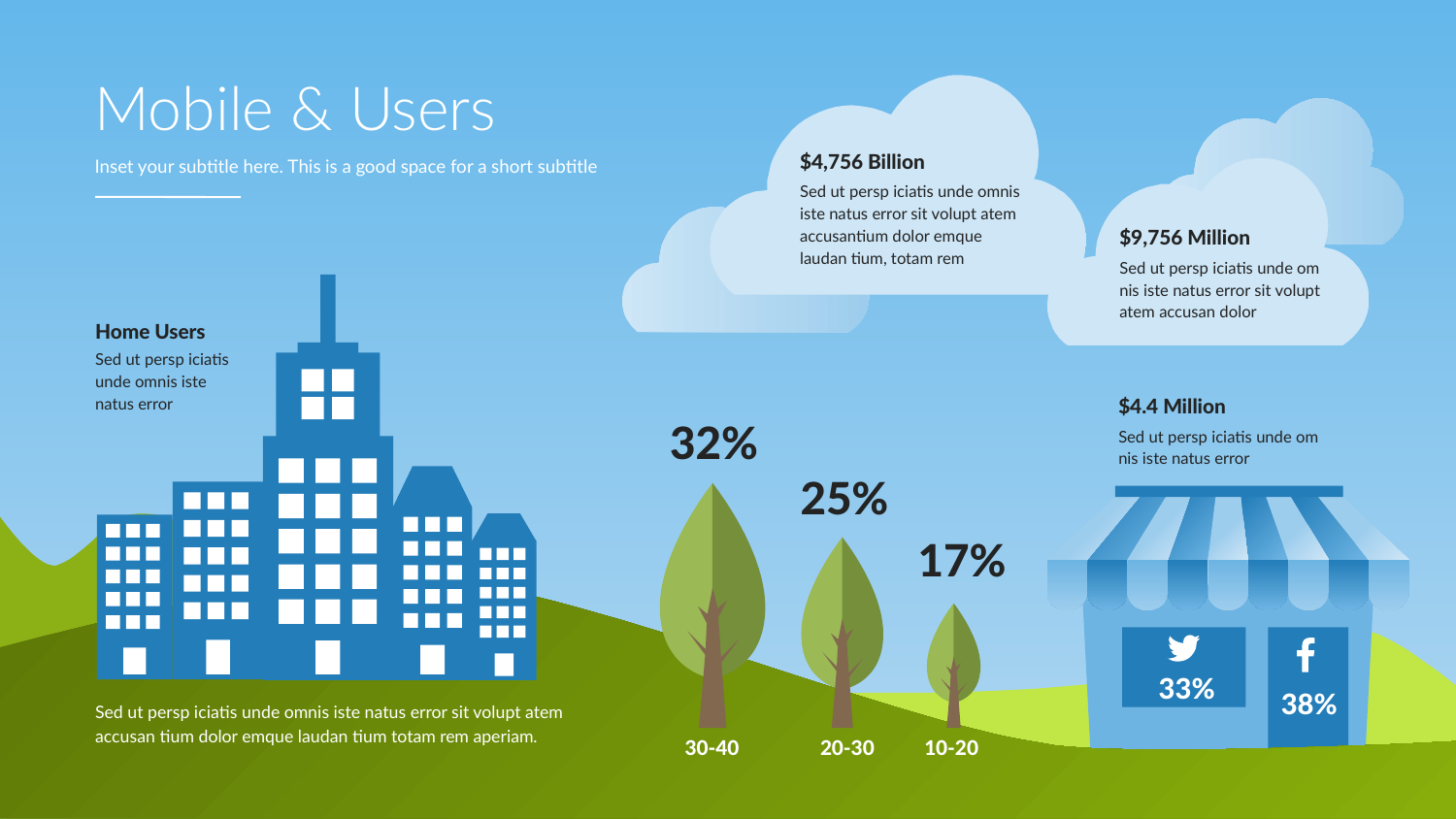

Mobile & Users

Inset your subtitle here. This is a good space for a short subtitle
$4,756 Billion
Sed ut persp iciatis unde omnis iste natus error sit volupt atem accusantium dolor emque laudan tium, totam rem

$9,756 Million
Sed ut persp iciatis unde om nis iste natus error sit volupt atem accusan dolor

Home Users
Sed ut persp iciatis unde omnis iste natus error
$4.4 Million
Sed ut persp iciatis unde om nis iste natus error
32%
25%

17%

33%
38%
Sed ut persp iciatis unde omnis iste natus error sit volupt atem accusan tium dolor emque laudan tium totam rem aperiam.
30-40
20-30
10-20